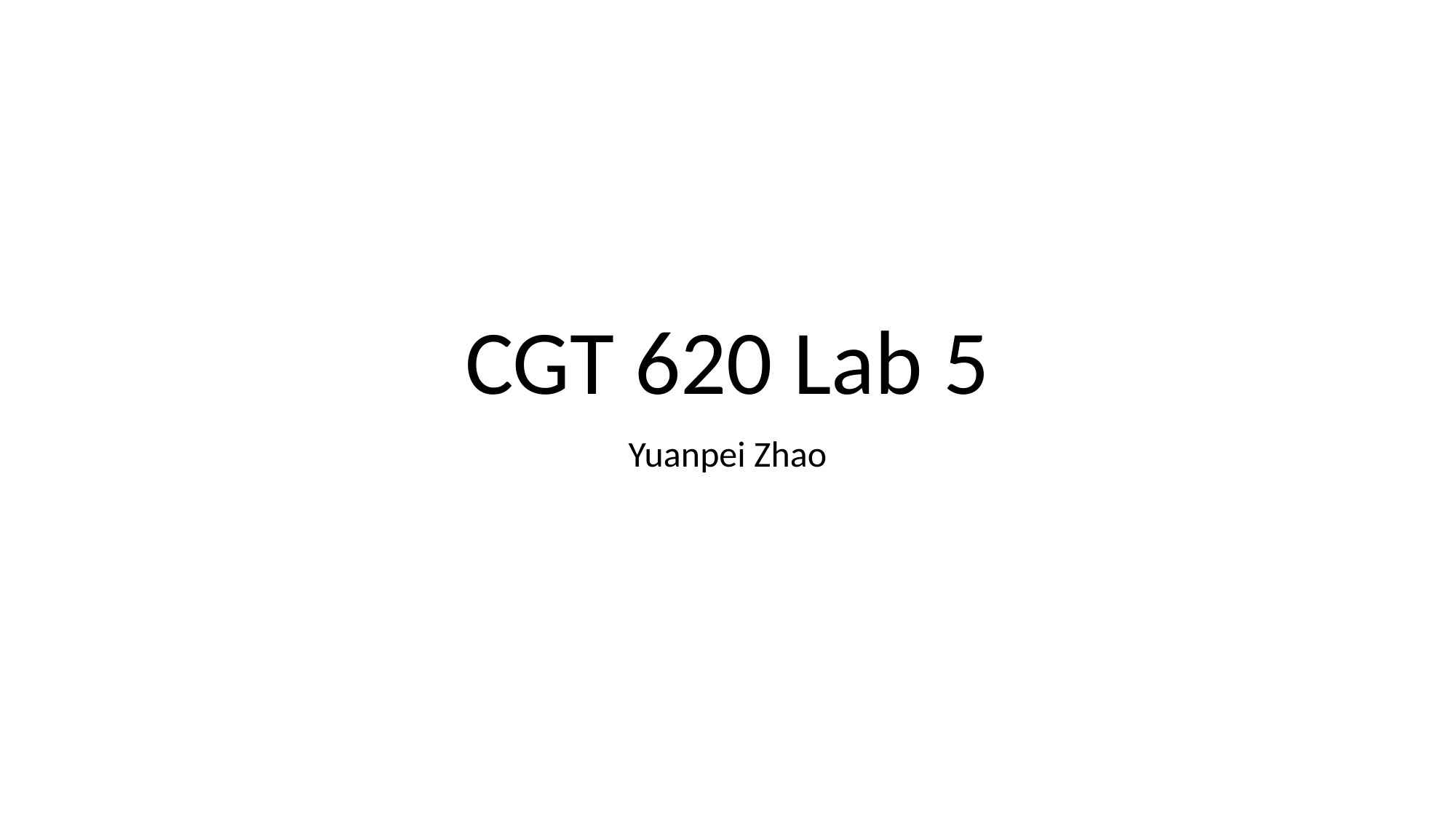

# CGT 620 Lab 5
Yuanpei Zhao